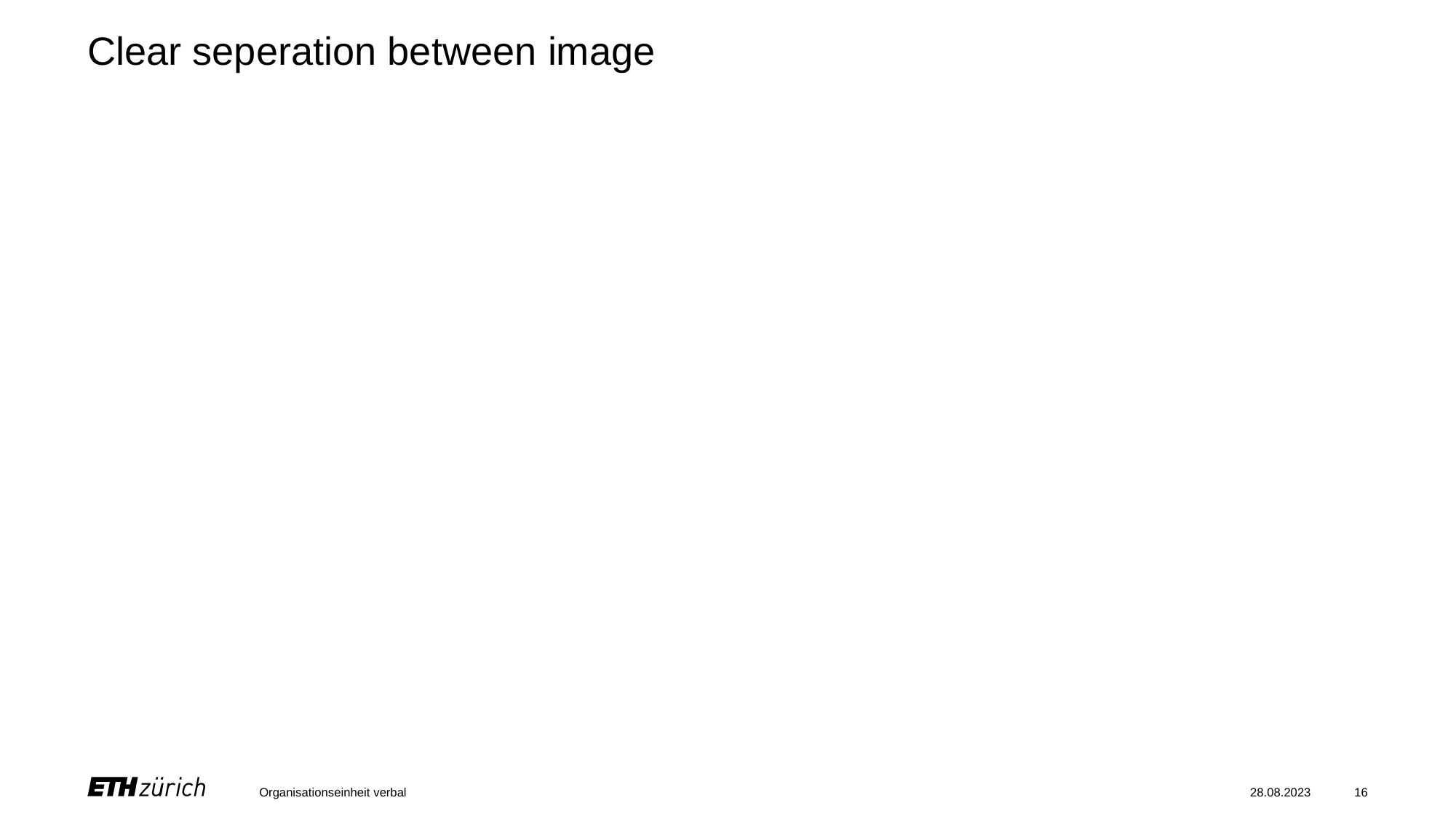

# Clear seperation between image

Organisationseinheit verbal
28.08.2023
16